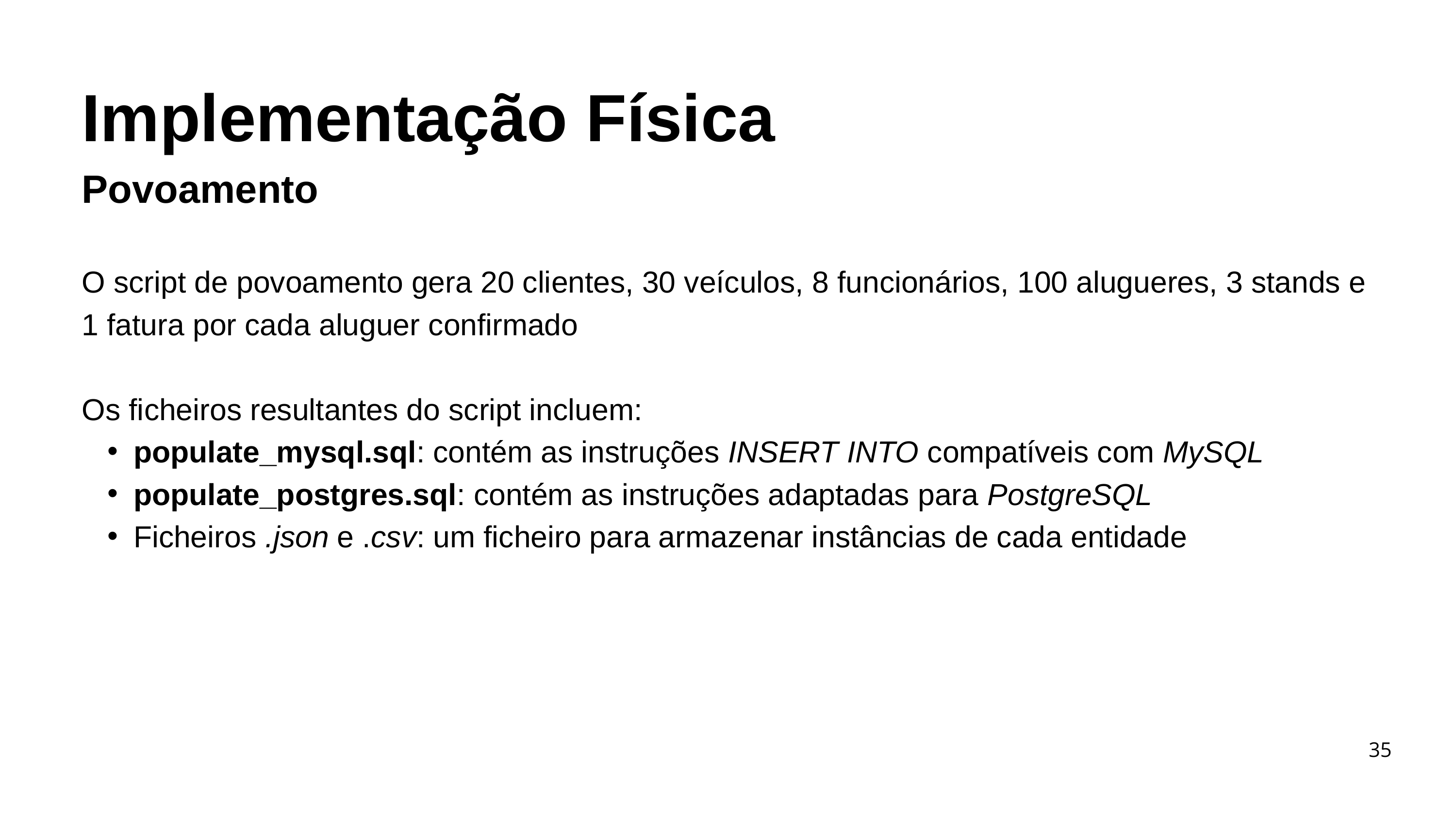

Implementação Física
Povoamento
O script de povoamento gera 20 clientes, 30 veículos, 8 funcionários, 100 alugueres, 3 stands e 1 fatura por cada aluguer confirmado

Os ficheiros resultantes do script incluem:
populate_mysql.sql: contém as instruções INSERT INTO compatíveis com MySQL
populate_postgres.sql: contém as instruções adaptadas para PostgreSQL
Ficheiros .json e .csv: um ficheiro para armazenar instâncias de cada entidade

35